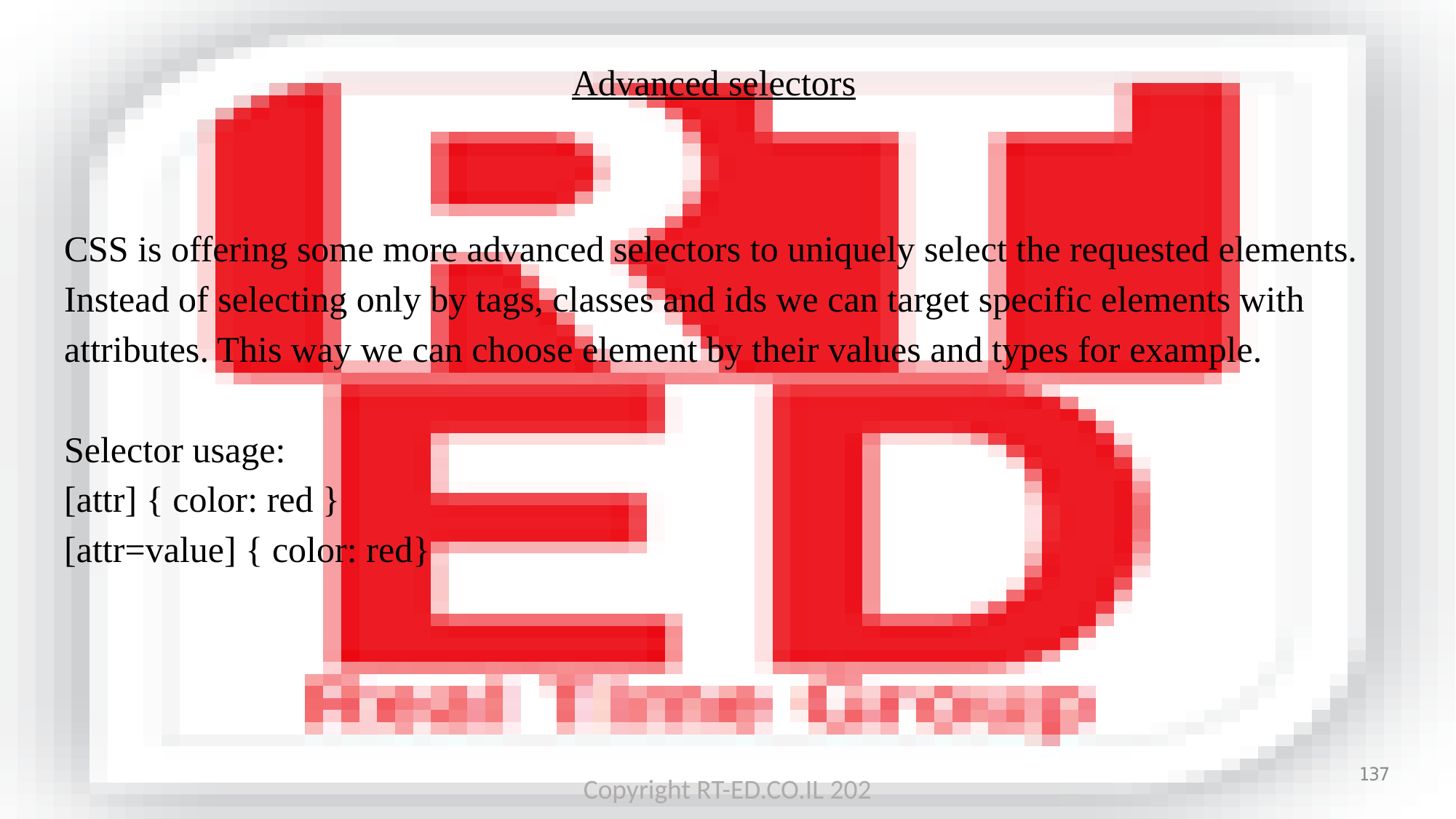

Advanced selectors
CSS is offering some more advanced selectors to uniquely select the requested elements. Instead of selecting only by tags, classes and ids we can target specific elements with attributes. This way we can choose element by their values and types for example.

Selector usage:
[attr] { color: red }
[attr=value] { color: red}
137
Copyright RT-ED.CO.IL 202